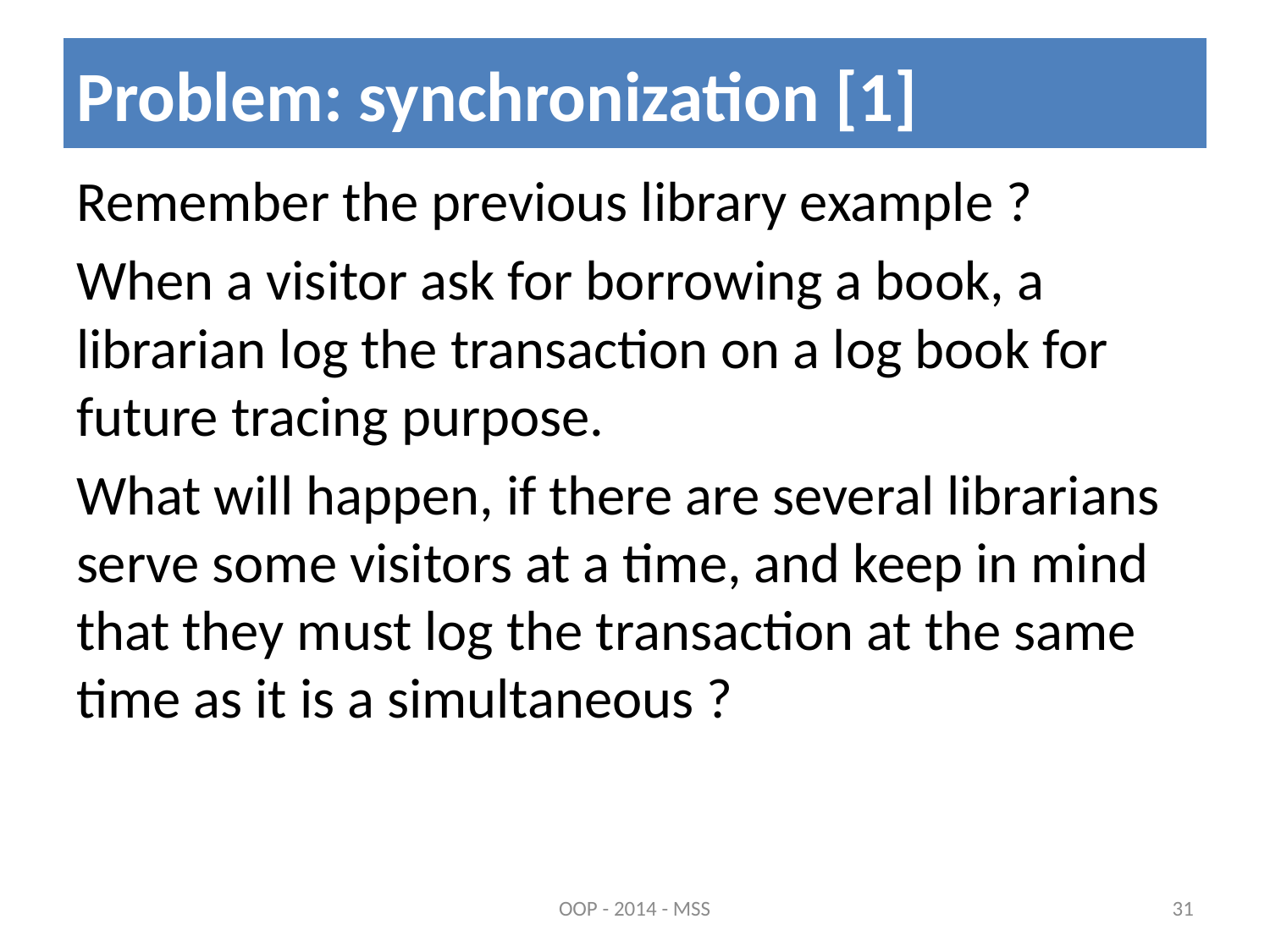

# Problem: synchronization [1]
Remember the previous library example ?
When a visitor ask for borrowing a book, a librarian log the transaction on a log book for future tracing purpose.
What will happen, if there are several librarians serve some visitors at a time, and keep in mind that they must log the transaction at the same time as it is a simultaneous ?
OOP - 2014 - MSS
31